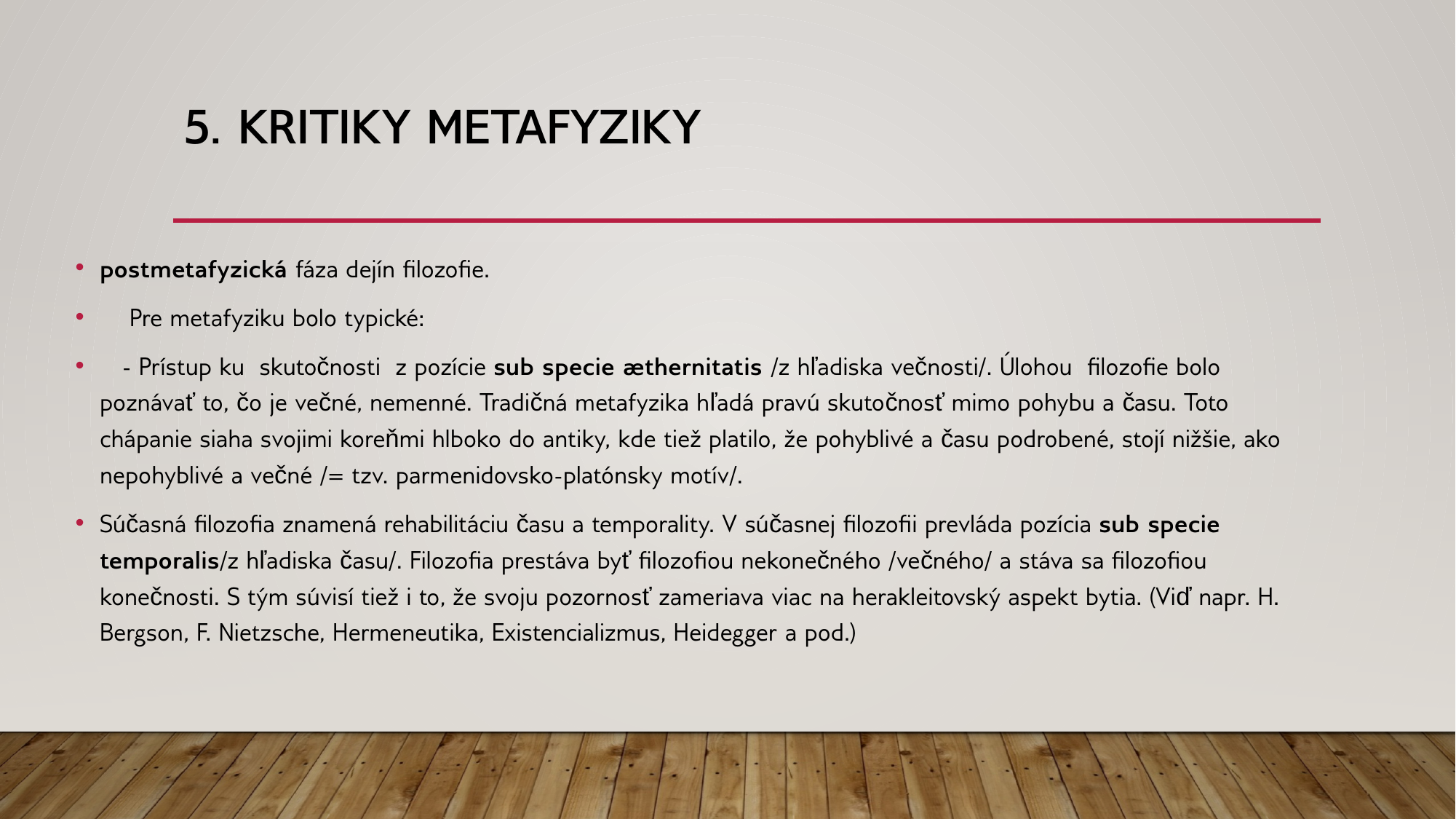

# 5. kritiky metafyziky
postmetafyzická fáza dejín filozofie.
    Pre metafyziku bolo typické:
   - Prístup ku  skutočnosti  z pozície sub specie aethernitatis /z hľadiska večnosti/. Úlohou  filozofie bolo poznávať to, čo je večné, nemenné. Tradičná metafyzika hľadá pravú skutočnosť mimo pohybu a času. Toto chápanie siaha svojimi koreňmi hlboko do antiky, kde tiež platilo, že pohyblivé a času podrobené, stojí nižšie, ako nepohyblivé a večné /= tzv. parmenidovsko-platónsky motív/.
Súčasná filozofia znamená rehabilitáciu času a temporality. V súčasnej filozofii prevláda pozícia sub specie temporalis/z hľadiska času/. Filozofia prestáva byť filozofiou nekonečného /večného/ a stáva sa filozofiou konečnosti. S tým súvisí tiež i to, že svoju pozornosť zameriava viac na herakleitovský aspekt bytia. (Viď napr. H. Bergson, F. Nietzsche, Hermeneutika, Existencializmus, Heidegger a pod.)